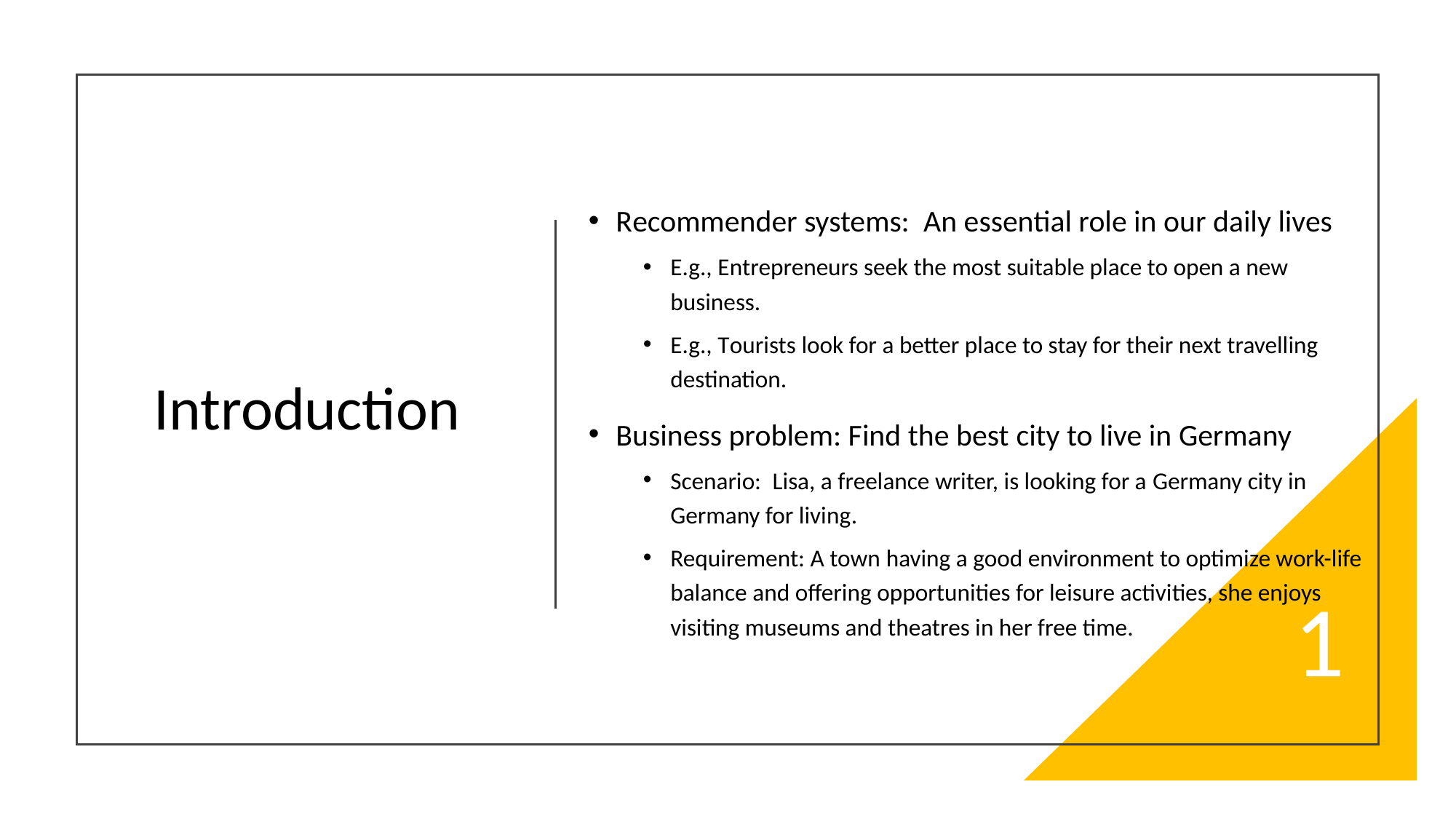

# Introduction
Recommender systems:  An essential role in our daily lives
E.g., Entrepreneurs seek the most suitable place to open a new business.
E.g., Tourists look for a better place to stay for their next travelling destination.
Business problem: Find the best city to live in Germany
Scenario:  Lisa, a freelance writer, is looking for a Germany city in Germany for living.
Requirement: A town having a good environment to optimize work-life balance and offering opportunities for leisure activities, she enjoys visiting museums and theatres in her free time.

1